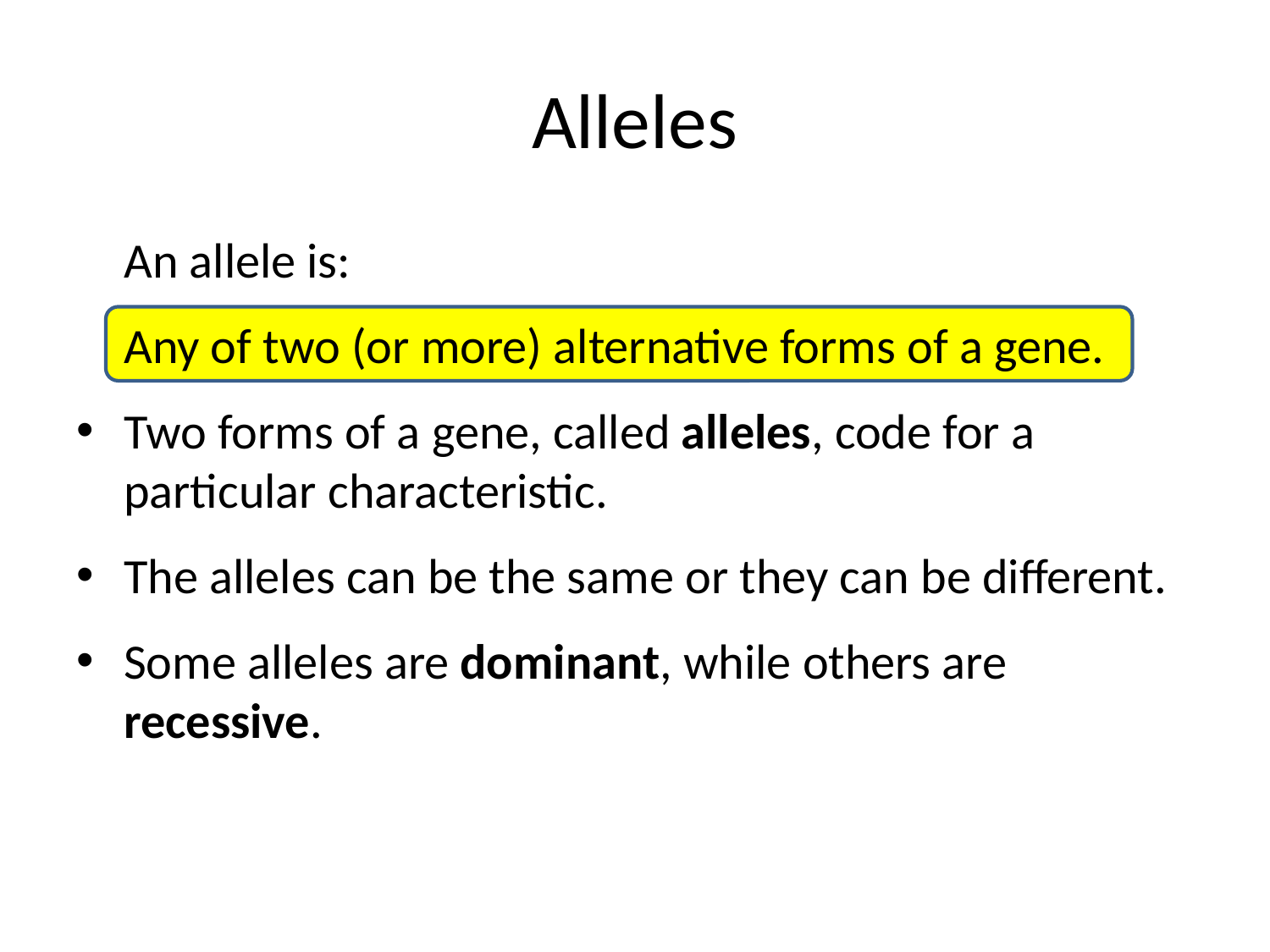

# Alleles
	An allele is:
	Any of two (or more) alternative forms of a gene.
Two forms of a gene, called alleles, code for a particular characteristic.
The alleles can be the same or they can be different.
Some alleles are dominant, while others are recessive.